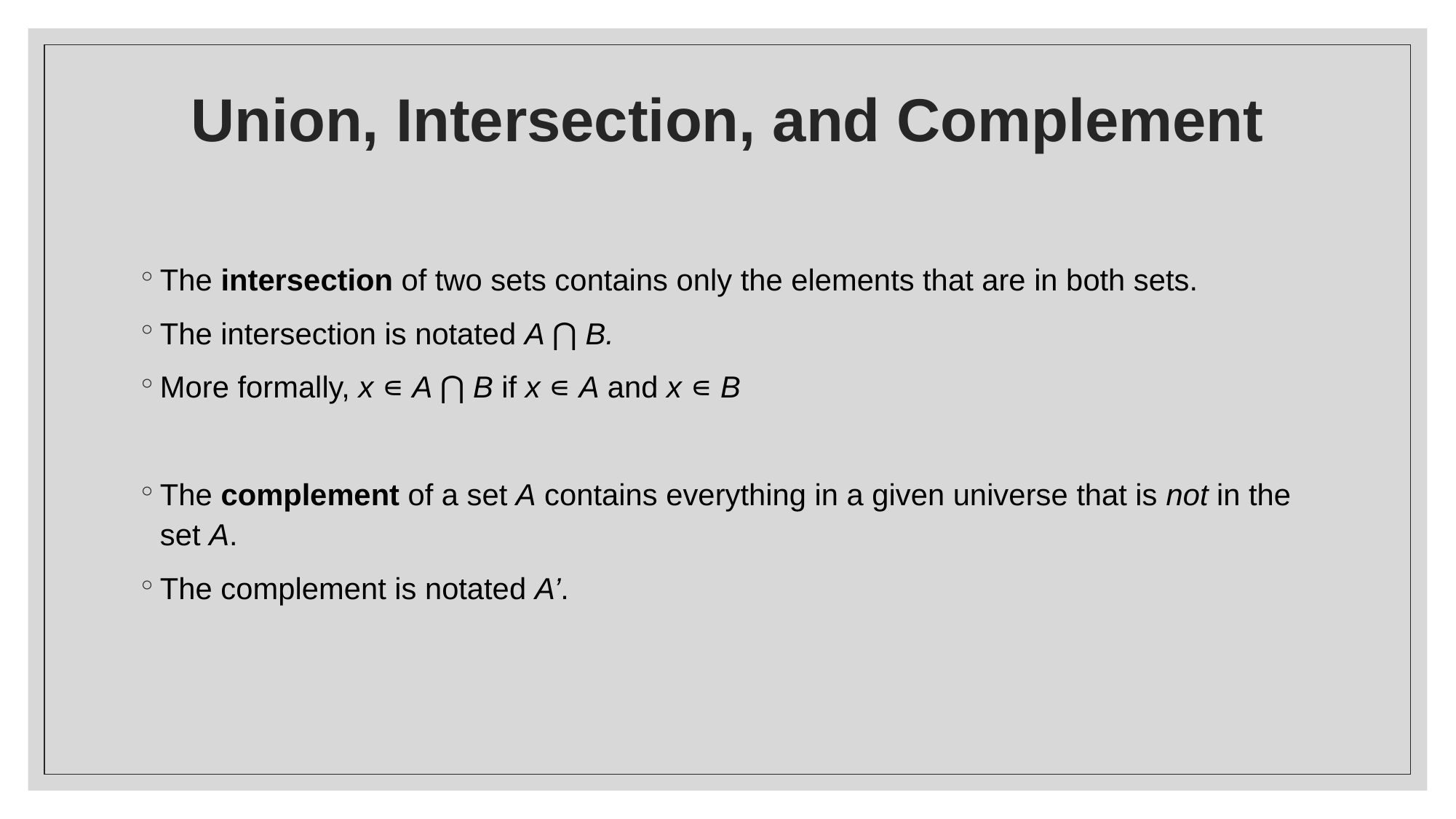

# Union, Intersection, and Complement
The intersection of two sets contains only the elements that are in both sets.
The intersection is notated A ⋂ B.
More formally, x ∊ A ⋂ B if x ∊ A and x ∊ B

The complement of a set A contains everything in a given universe that is not in the set A.
The complement is notated A’.